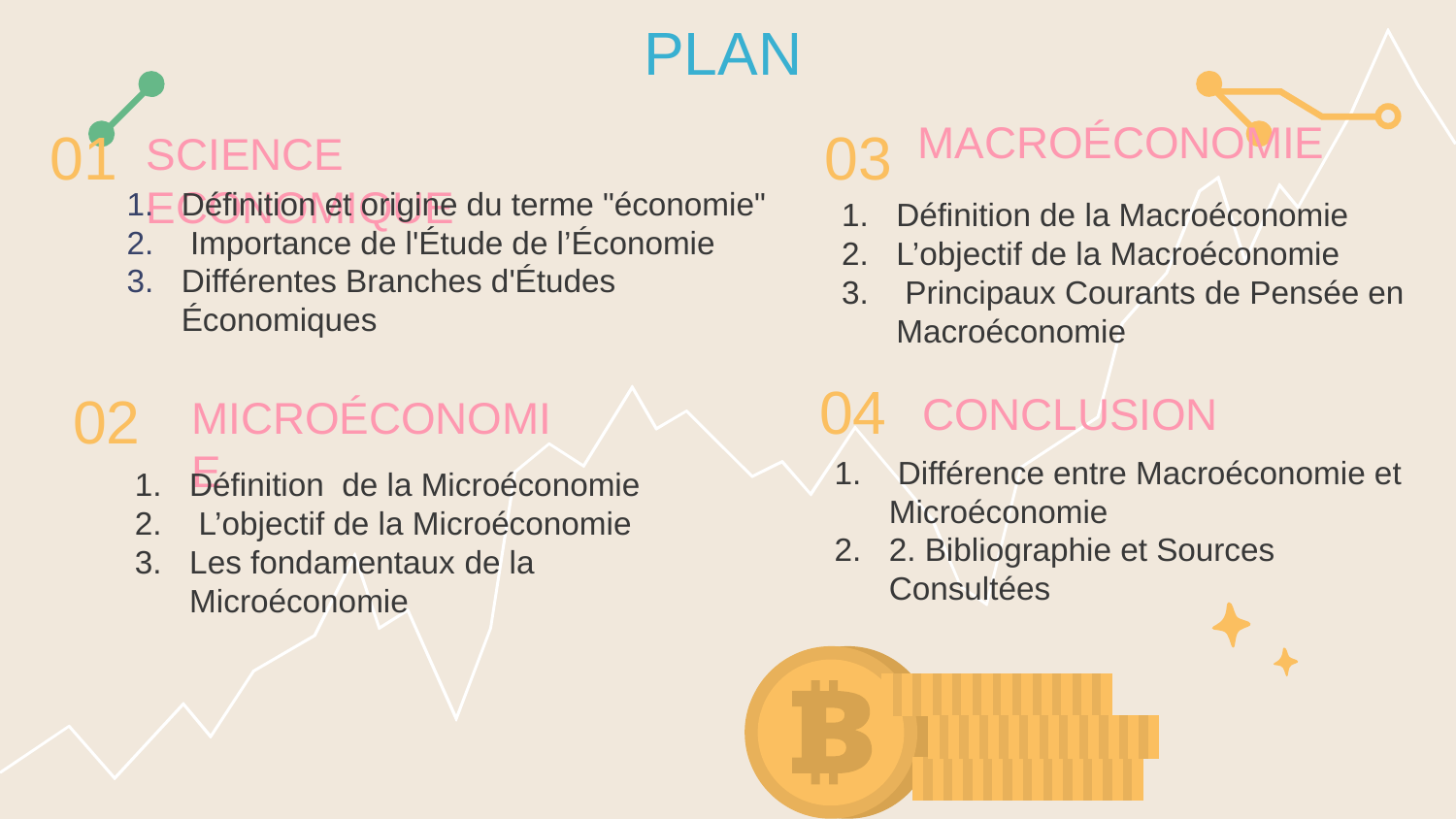

PLAN
MACROÉCONOMIE
SCIENCE ECONOMIQUE
# 01
03
Définition et origine du terme "économie"
 Importance de l'Étude de l’Économie
Différentes Branches d'Études Économiques

Définition de la Macroéconomie
L’objectif de la Macroéconomie
 Principaux Courants de Pensée en Macroéconomie
CONCLUSION
MICROÉCONOMIE
04
02
 Différence entre Macroéconomie et Microéconomie
2. Bibliographie et Sources Consultées

Définition  de la Microéconomie
 L’objectif de la Microéconomie
Les fondamentaux de la Microéconomie